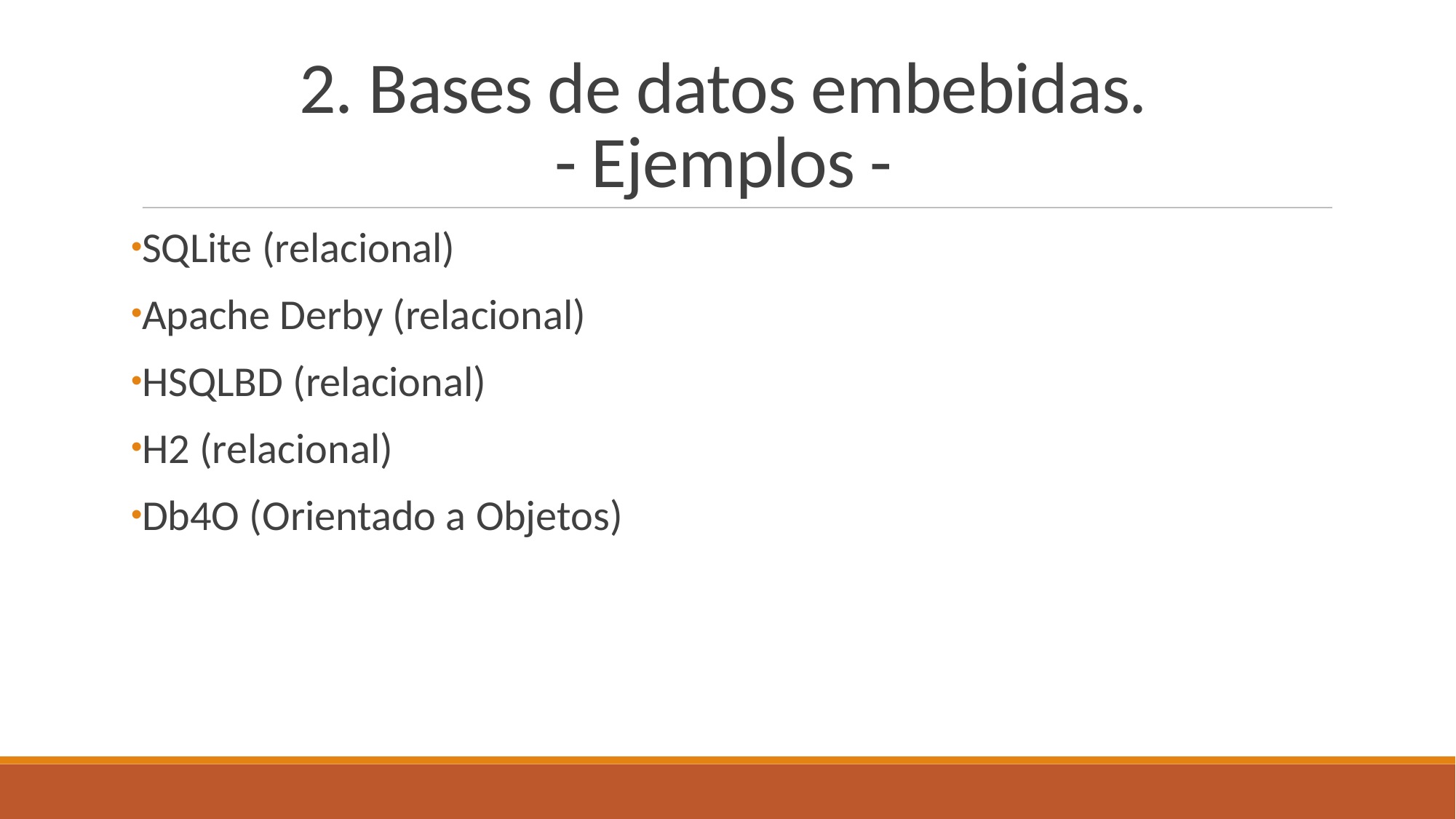

2. Bases de datos embebidas.
- Ejemplos -
SQLite (relacional)
Apache Derby (relacional)
HSQLBD (relacional)
H2 (relacional)
Db4O (Orientado a Objetos)